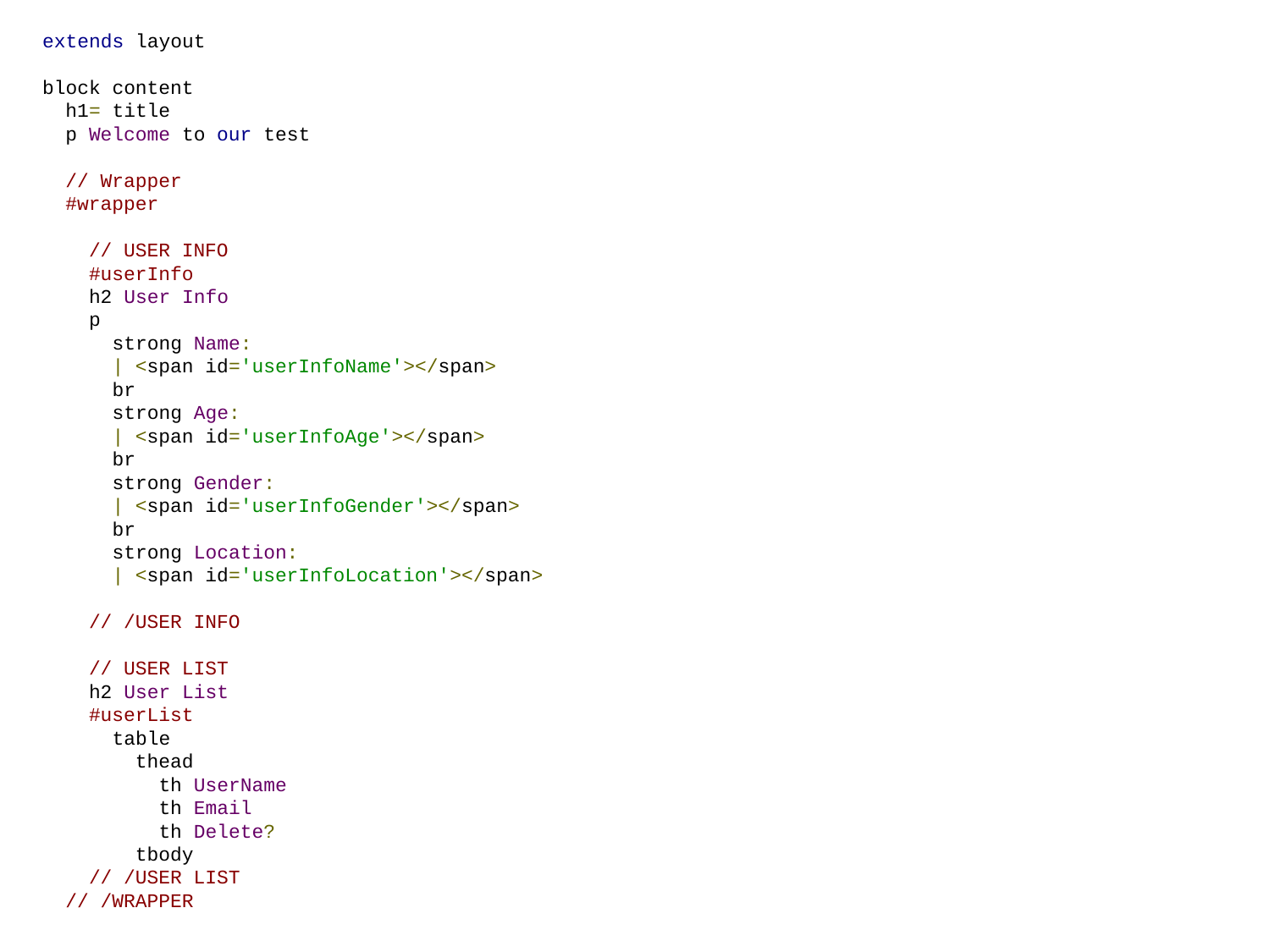

extends layout

block content
  h1= title
  p Welcome to our test

  // Wrapper
  #wrapper

    // USER INFO
    #userInfo
    h2 User Info
    p
      strong Name:
      | <span id='userInfoName'></span>
      br
      strong Age:
      | <span id='userInfoAge'></span>
      br
      strong Gender:
      | <span id='userInfoGender'></span>
      br
      strong Location:
      | <span id='userInfoLocation'></span>

    // /USER INFO

    // USER LIST
    h2 User List
    #userList
      table
        thead
          th UserName
          th Email
          th Delete?
        tbody
    // /USER LIST
  // /WRAPPER